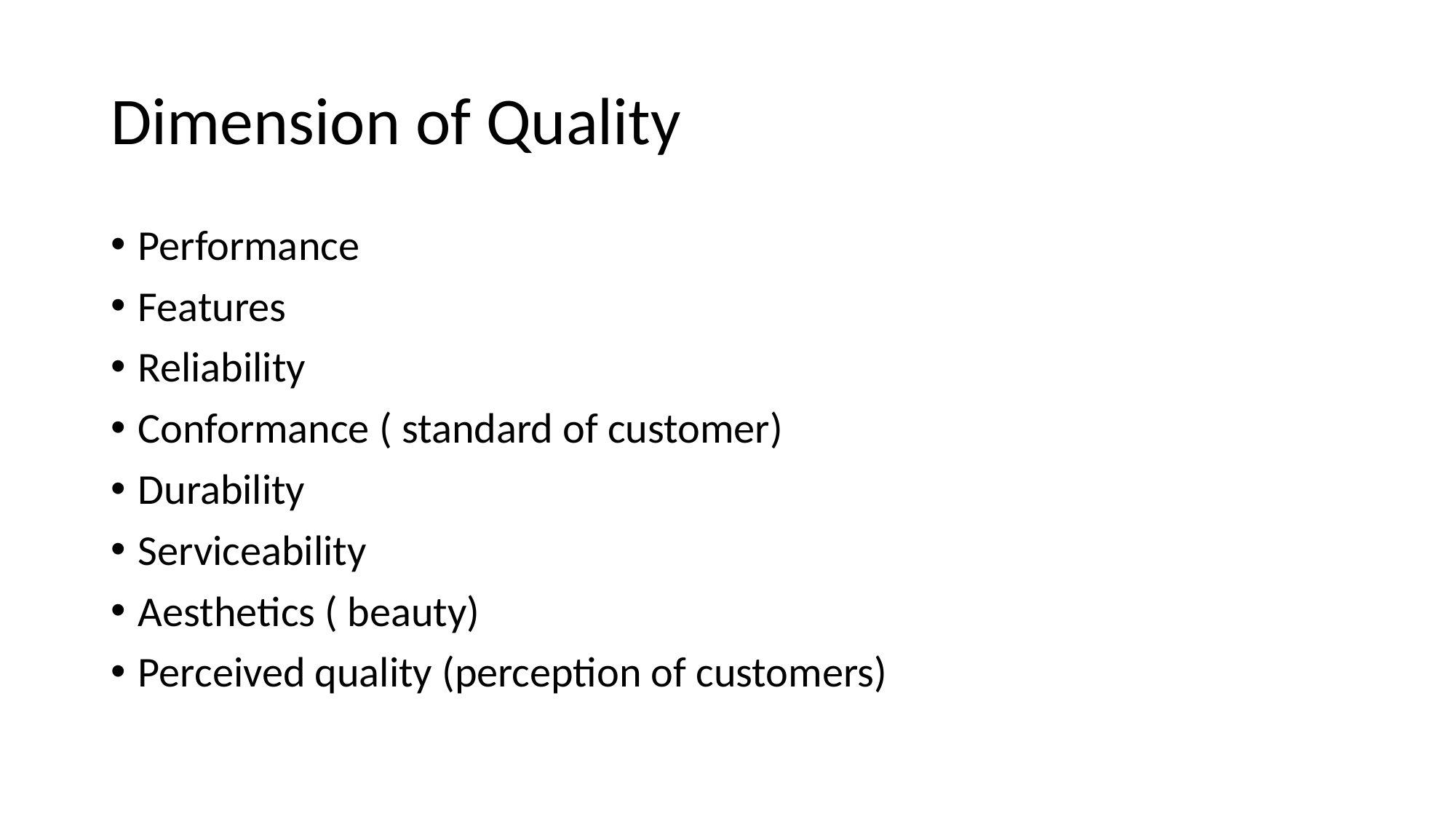

# Dimension of Quality
Performance
Features
Reliability
Conformance ( standard of customer)
Durability
Serviceability
Aesthetics ( beauty)
Perceived quality (perception of customers)